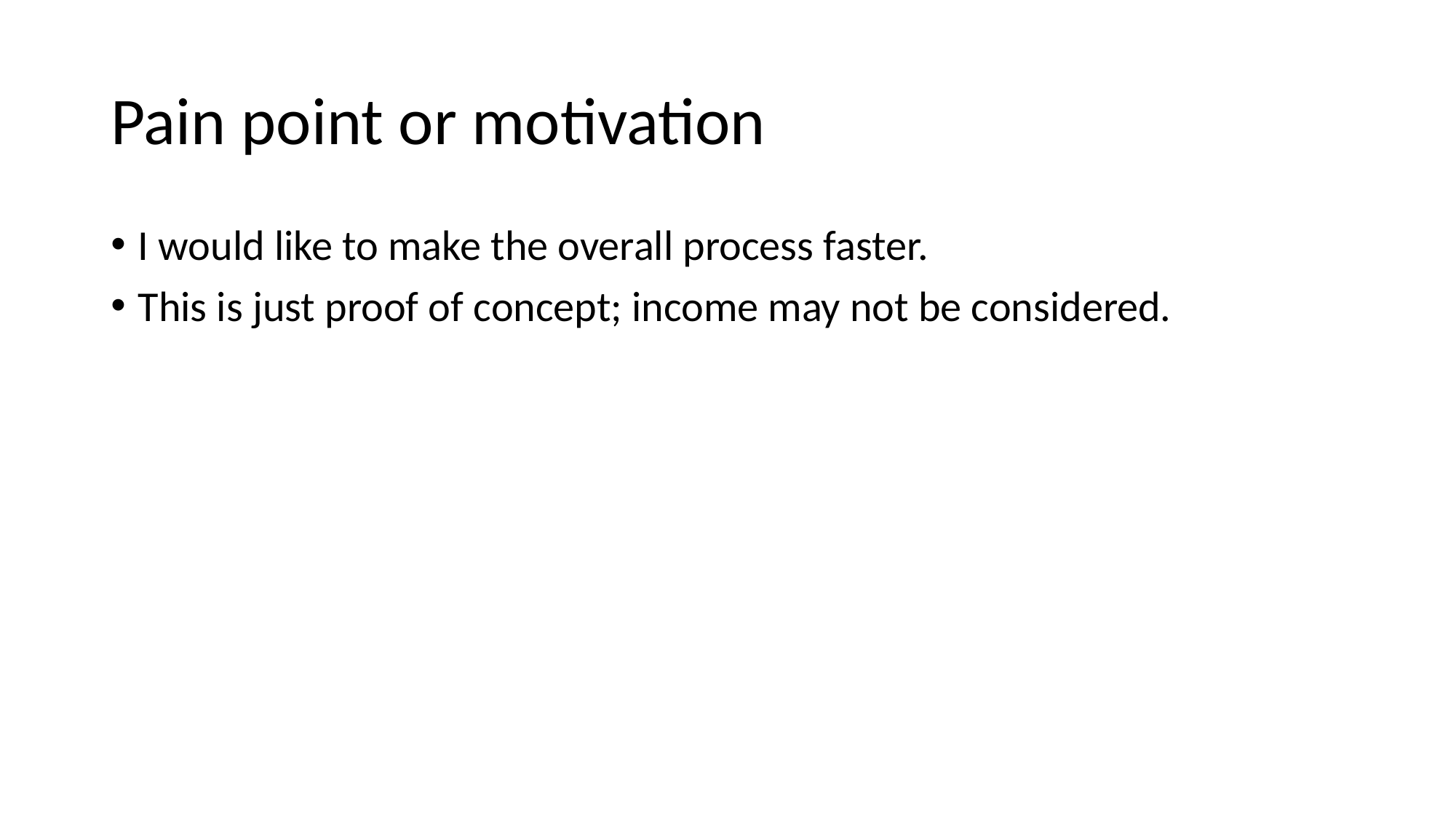

# Pain point or motivation
I would like to make the overall process faster.
This is just proof of concept; income may not be considered.